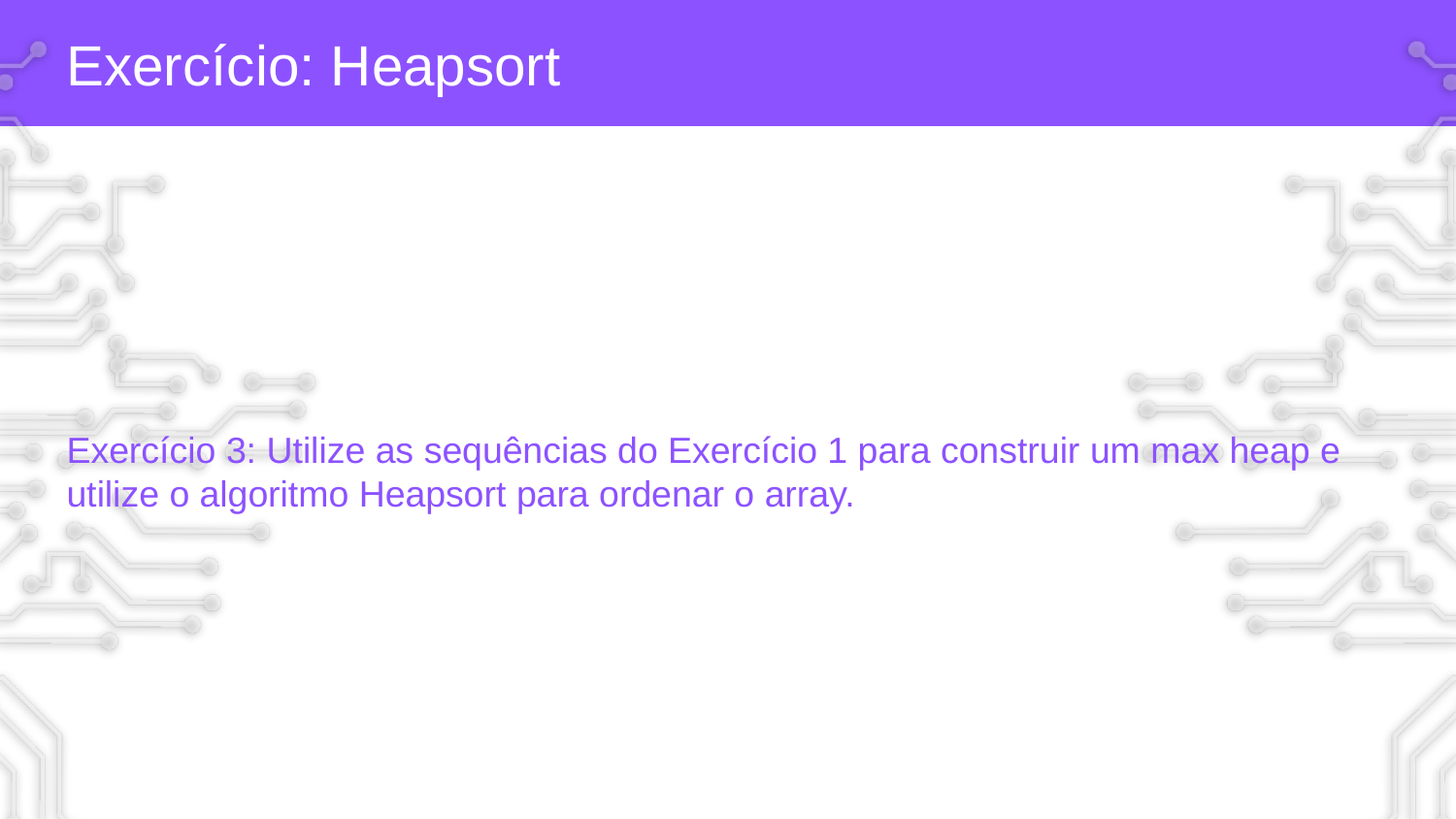

# Exercício: Heapsort
Exercício 3: Utilize as sequências do Exercício 1 para construir um max heap e utilize o algoritmo Heapsort para ordenar o array.